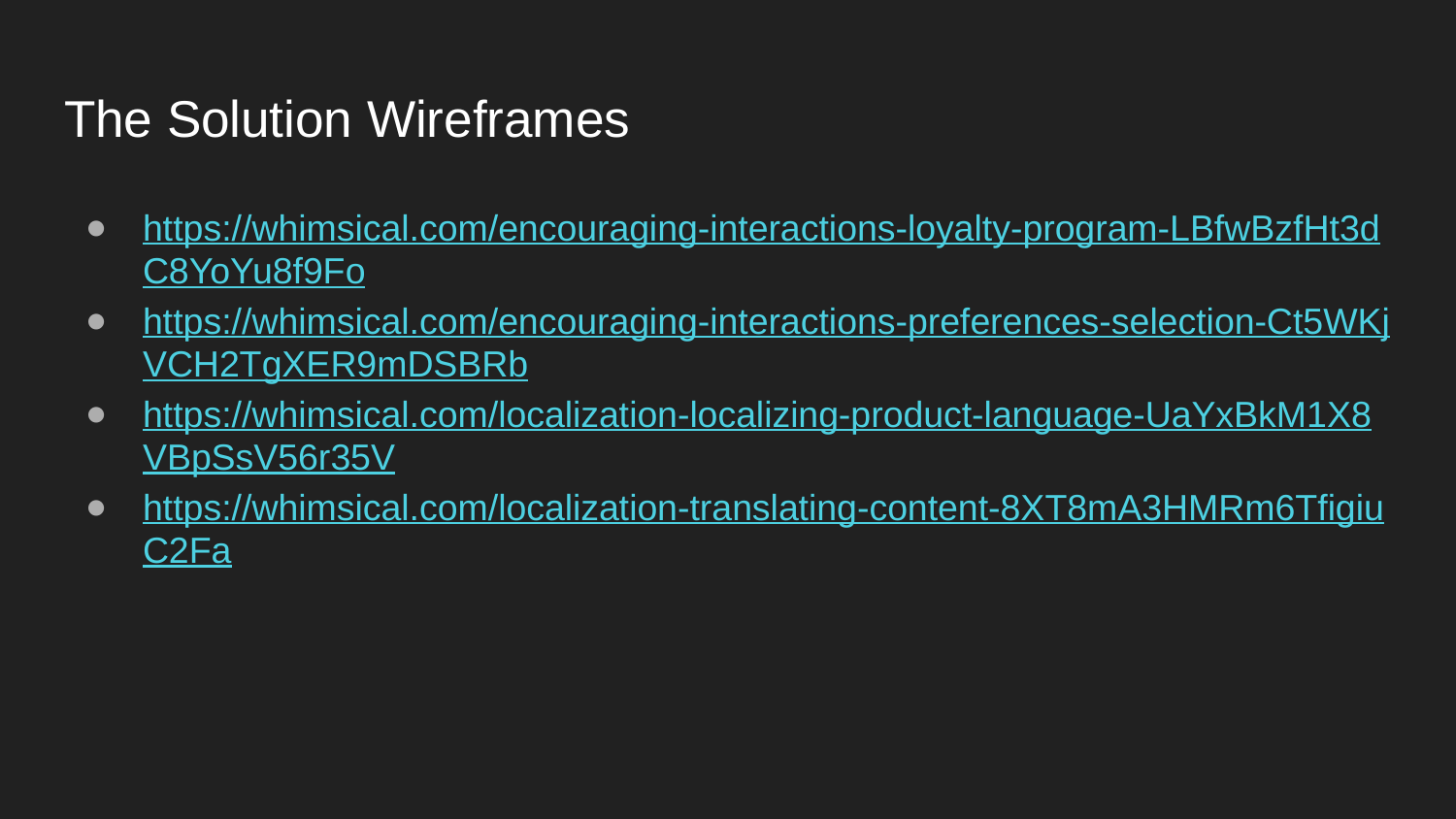

# The Solution Wireframes
https://whimsical.com/encouraging-interactions-loyalty-program-LBfwBzfHt3dC8YoYu8f9Fo
https://whimsical.com/encouraging-interactions-preferences-selection-Ct5WKjVCH2TgXER9mDSBRb
https://whimsical.com/localization-localizing-product-language-UaYxBkM1X8VBpSsV56r35V
https://whimsical.com/localization-translating-content-8XT8mA3HMRm6TfigiuC2Fa